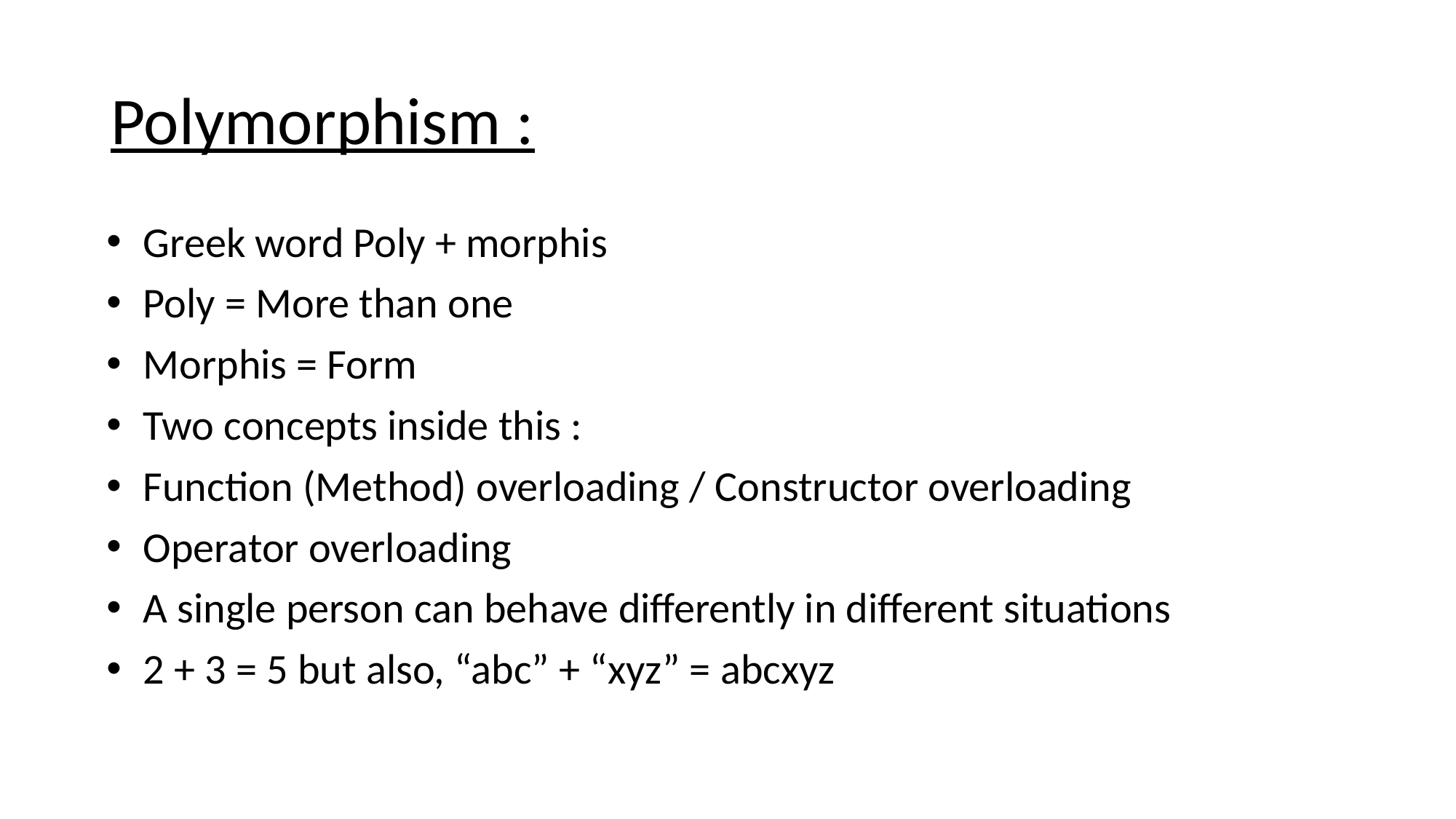

# Polymorphism :
 Greek word Poly + morphis
 Poly = More than one
 Morphis = Form
 Two concepts inside this :
 Function (Method) overloading / Constructor overloading
 Operator overloading
 A single person can behave differently in different situations
 2 + 3 = 5 but also, “abc” + “xyz” = abcxyz